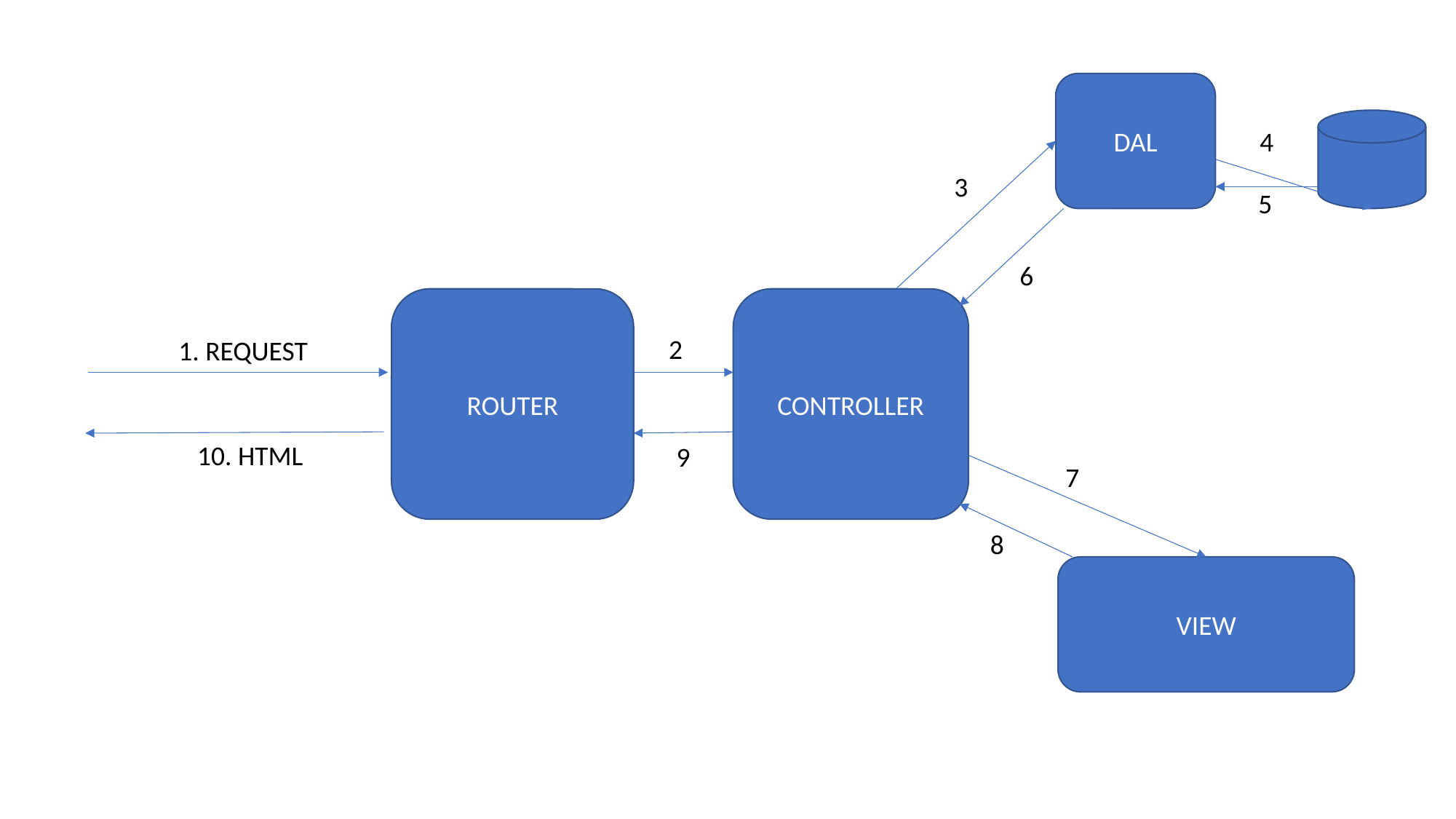

DAL

4
3
5
6
ROUTER
CONTROLLER
2
1. REQUEST
10. HTML
9
7
8
VIEW